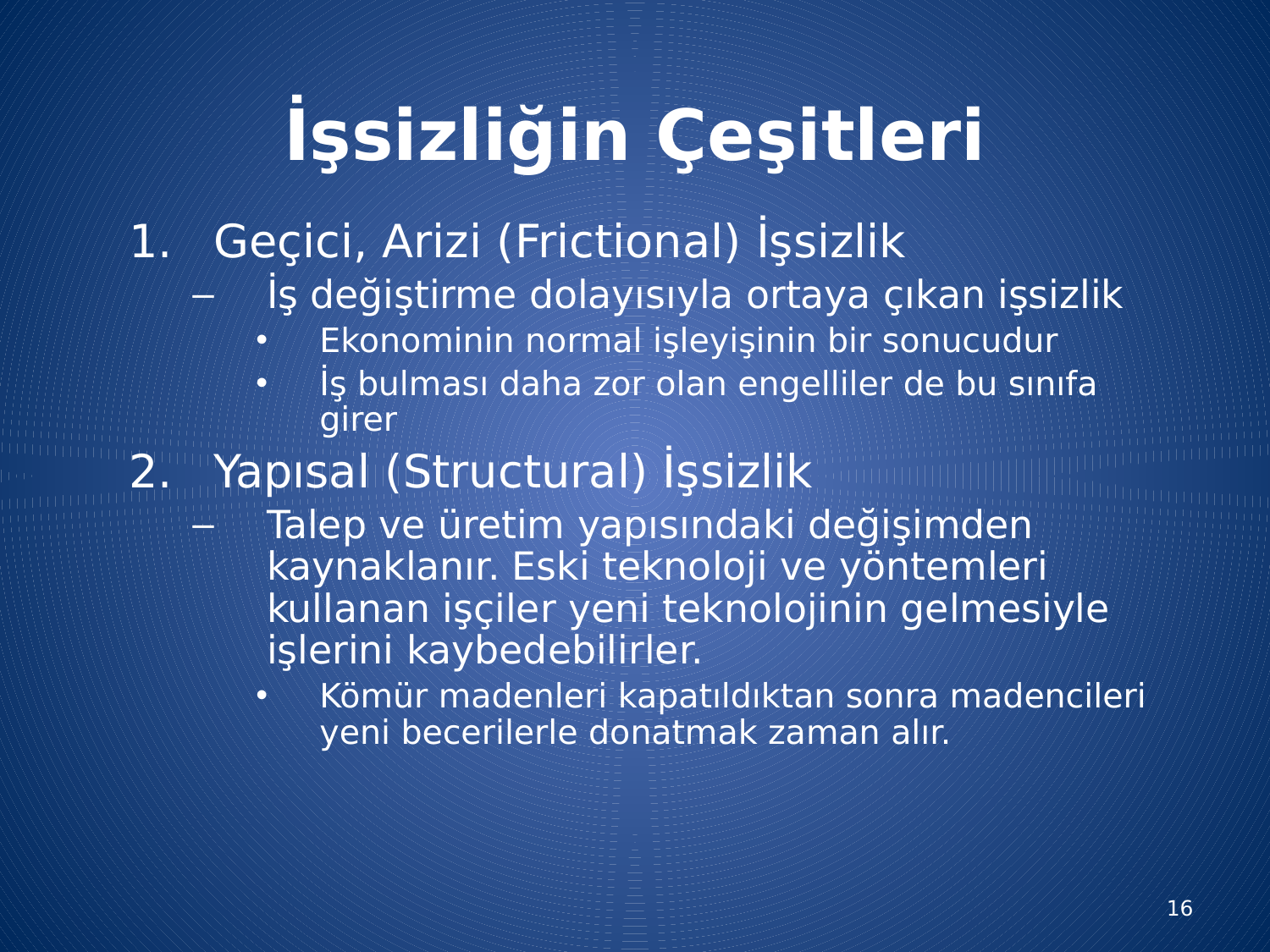

# İşsizliğin Çeşitleri
Geçici, Arizi (Frictional) İşsizlik
İş değiştirme dolayısıyla ortaya çıkan işsizlik
Ekonominin normal işleyişinin bir sonucudur
İş bulması daha zor olan engelliler de bu sınıfa girer
Yapısal (Structural) İşsizlik
Talep ve üretim yapısındaki değişimden kaynaklanır. Eski teknoloji ve yöntemleri kullanan işçiler yeni teknolojinin gelmesiyle işlerini kaybedebilirler.
Kömür madenleri kapatıldıktan sonra madencileri yeni becerilerle donatmak zaman alır.
16